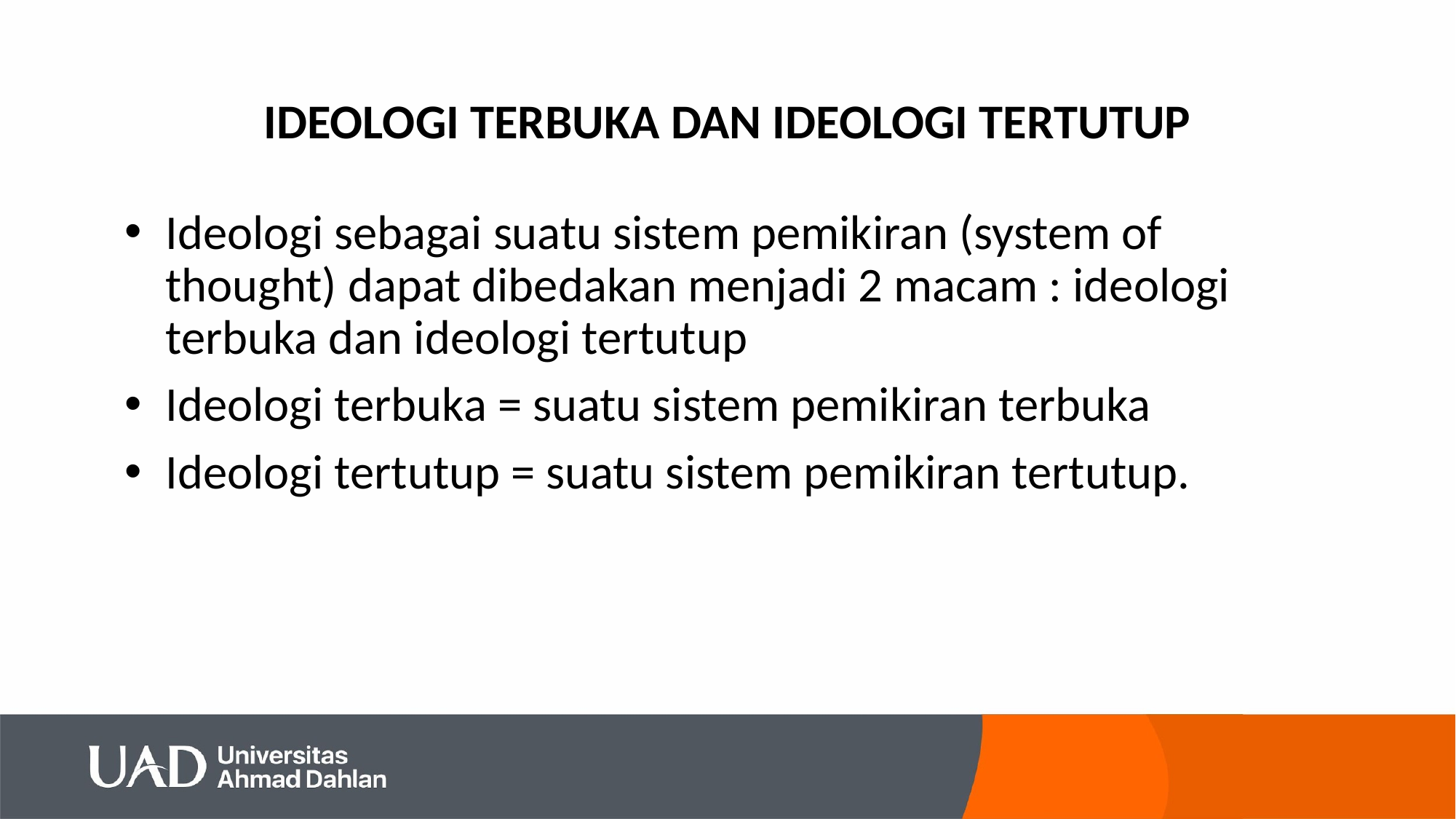

# IDEOLOGI TERBUKA DAN IDEOLOGI TERTUTUP
Ideologi sebagai suatu sistem pemikiran (system of thought) dapat dibedakan menjadi 2 macam : ideologi terbuka dan ideologi tertutup
Ideologi terbuka = suatu sistem pemikiran terbuka
Ideologi tertutup = suatu sistem pemikiran tertutup.